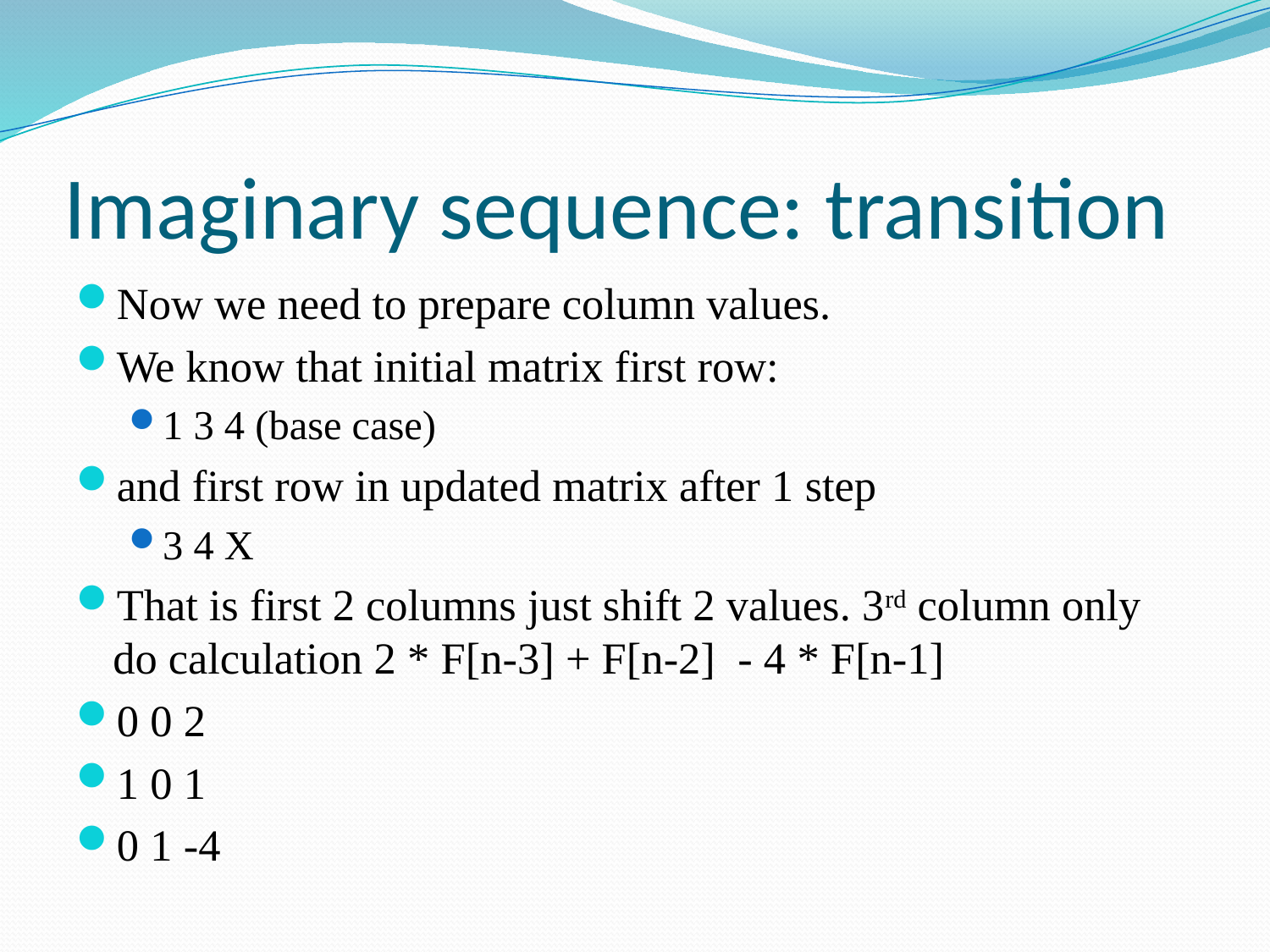

# Imaginary sequence: transition
Now we need to prepare column values.
We know that initial matrix first row:
1 3 4 (base case)
and first row in updated matrix after 1 step
3 4 X
That is first 2 columns just shift 2 values. 3rd column only do calculation 2 * F[n-3] + F[n-2]  - 4 * F[n-1]
0 0 2
1 0 1
0 1 -4